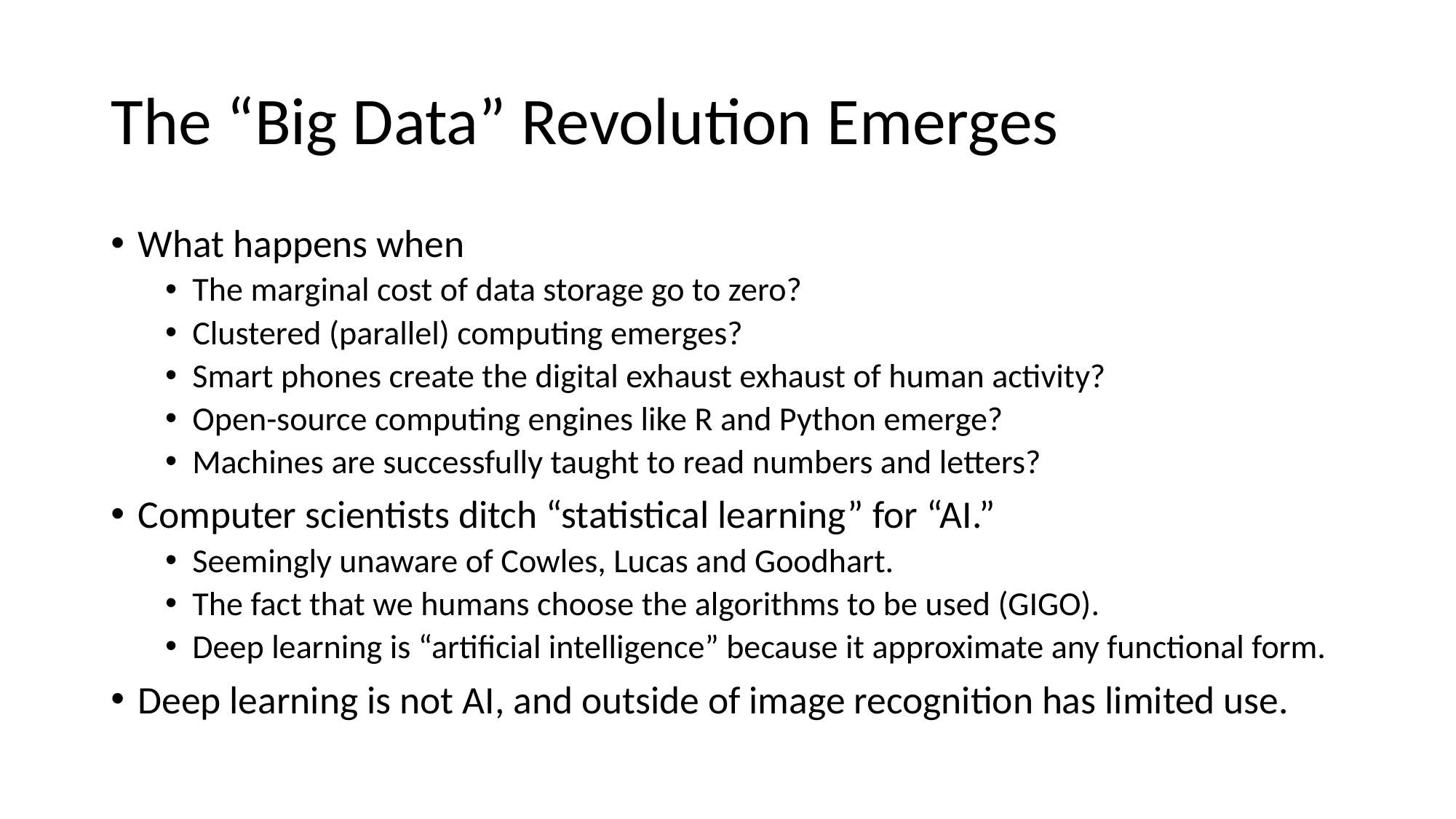

# The “Big Data” Revolution Emerges
What happens when
The marginal cost of data storage go to zero?
Clustered (parallel) computing emerges?
Smart phones create the digital exhaust exhaust of human activity?
Open-source computing engines like R and Python emerge?
Machines are successfully taught to read numbers and letters?
Computer scientists ditch “statistical learning” for “AI.”
Seemingly unaware of Cowles, Lucas and Goodhart.
The fact that we humans choose the algorithms to be used (GIGO).
Deep learning is “artificial intelligence” because it approximate any functional form.
Deep learning is not AI, and outside of image recognition has limited use.